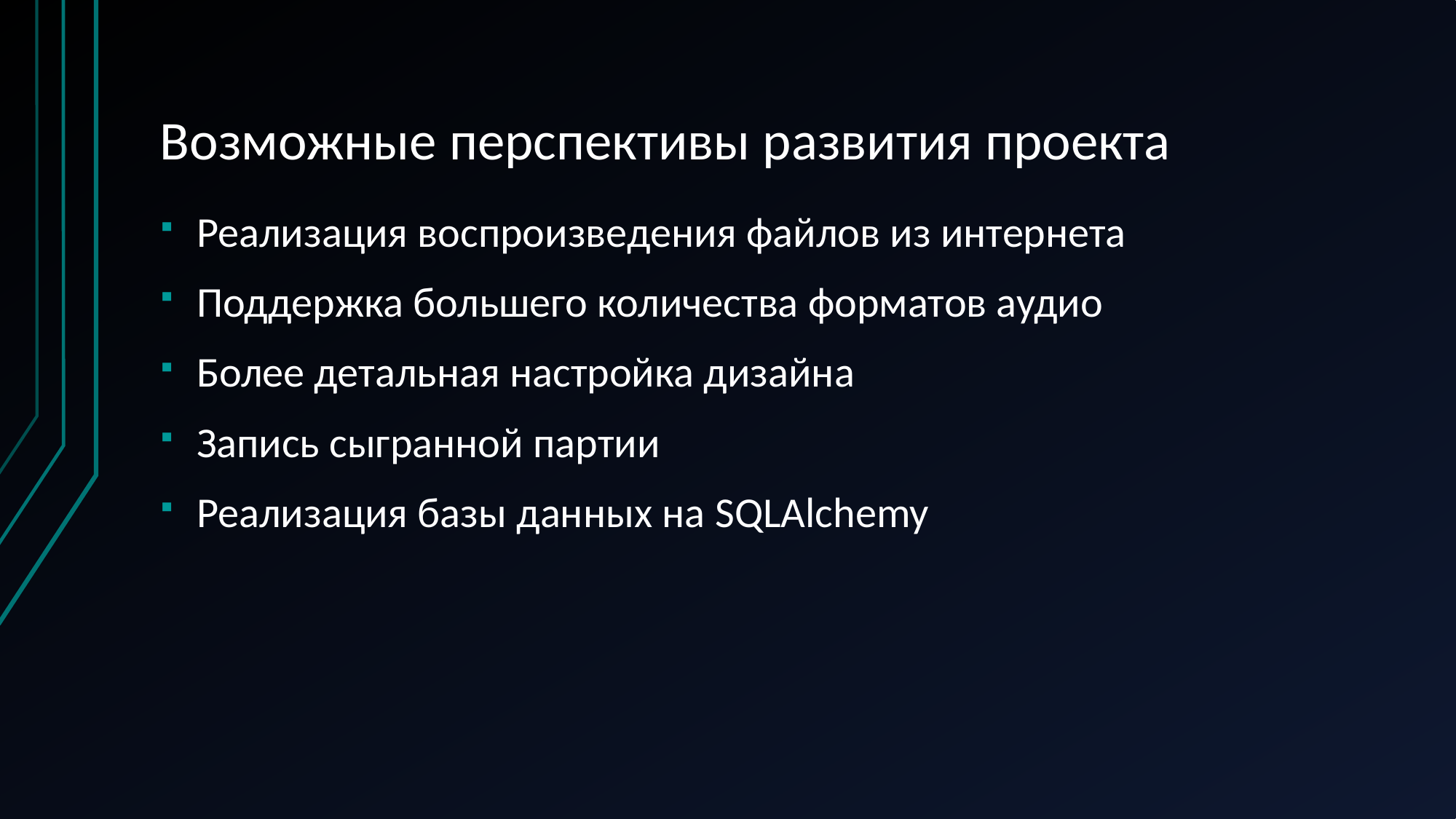

# Возможные перспективы развития проекта
Реализация воспроизведения файлов из интернета
Поддержка большего количества форматов аудио
Более детальная настройка дизайна
Запись сыгранной партии
Реализация базы данных на SQLAlchemy